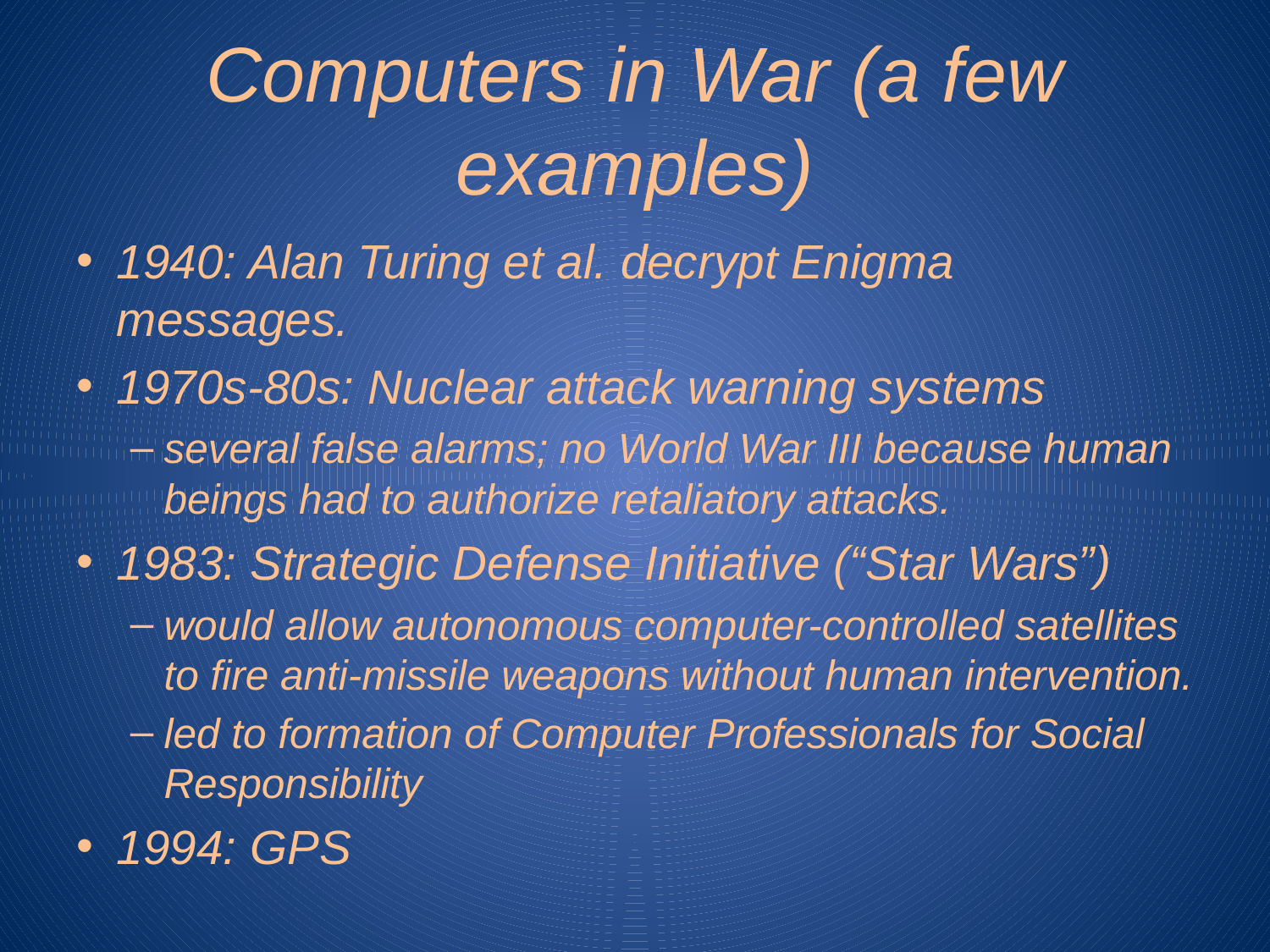

# Computers in War (a few examples)
1940: Alan Turing et al. decrypt Enigma messages.
1970s-80s: Nuclear attack warning systems
several false alarms; no World War III because human beings had to authorize retaliatory attacks.
1983: Strategic Defense Initiative (“Star Wars”)
would allow autonomous computer-controlled satellites to fire anti-missile weapons without human intervention.
led to formation of Computer Professionals for Social Responsibility
1994: GPS